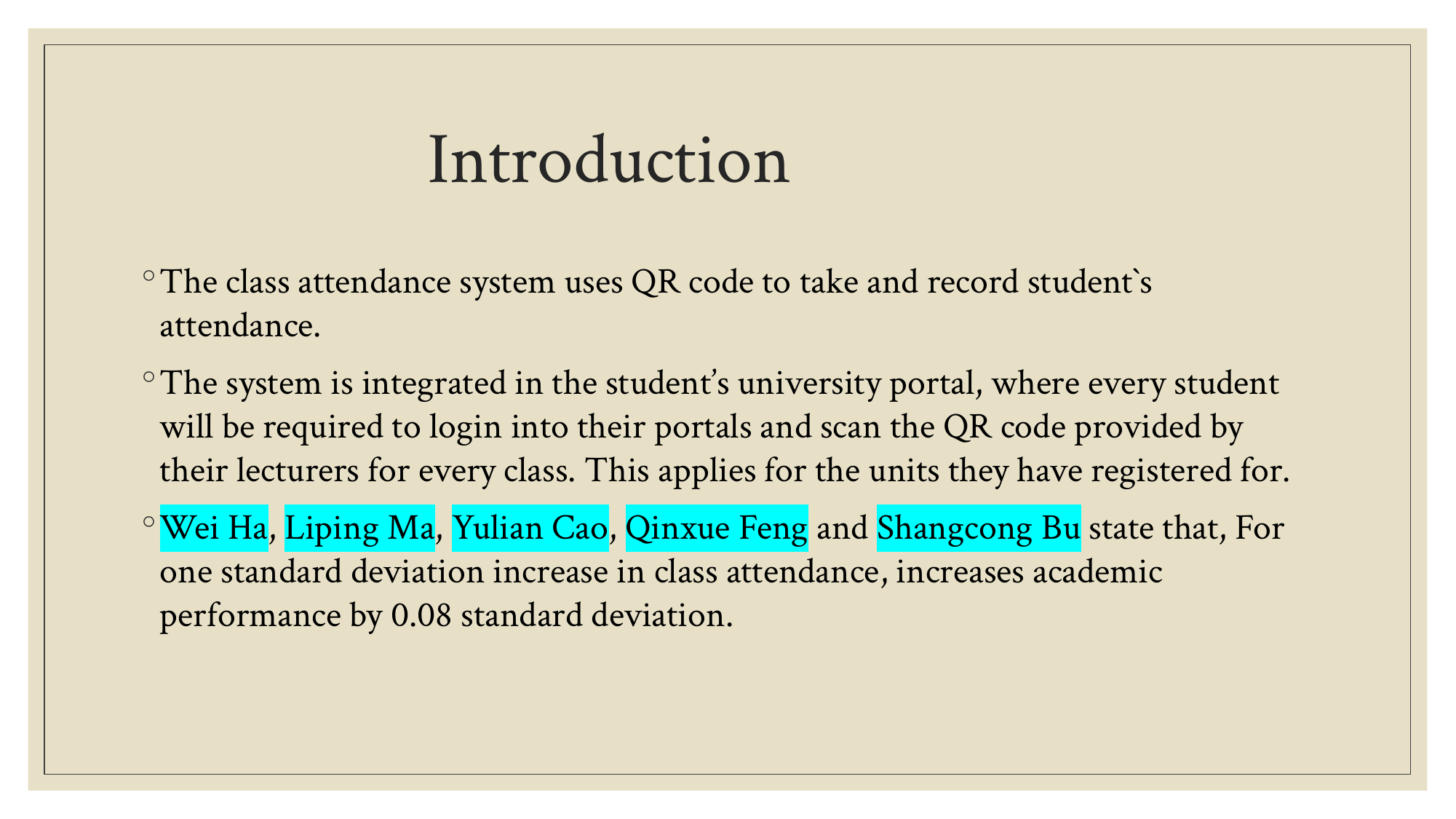

# Introduction
The class attendance system uses QR code to take and record student`s attendance.
The system is integrated in the student’s university portal, where every student will be required to login into their portals and scan the QR code provided by their lecturers for every class. This applies for the units they have registered for.
Wei Ha, Liping Ma, Yulian Cao, Qinxue Feng and Shangcong Bu state that, For one standard deviation increase in class attendance, increases academic performance by 0.08 standard deviation.